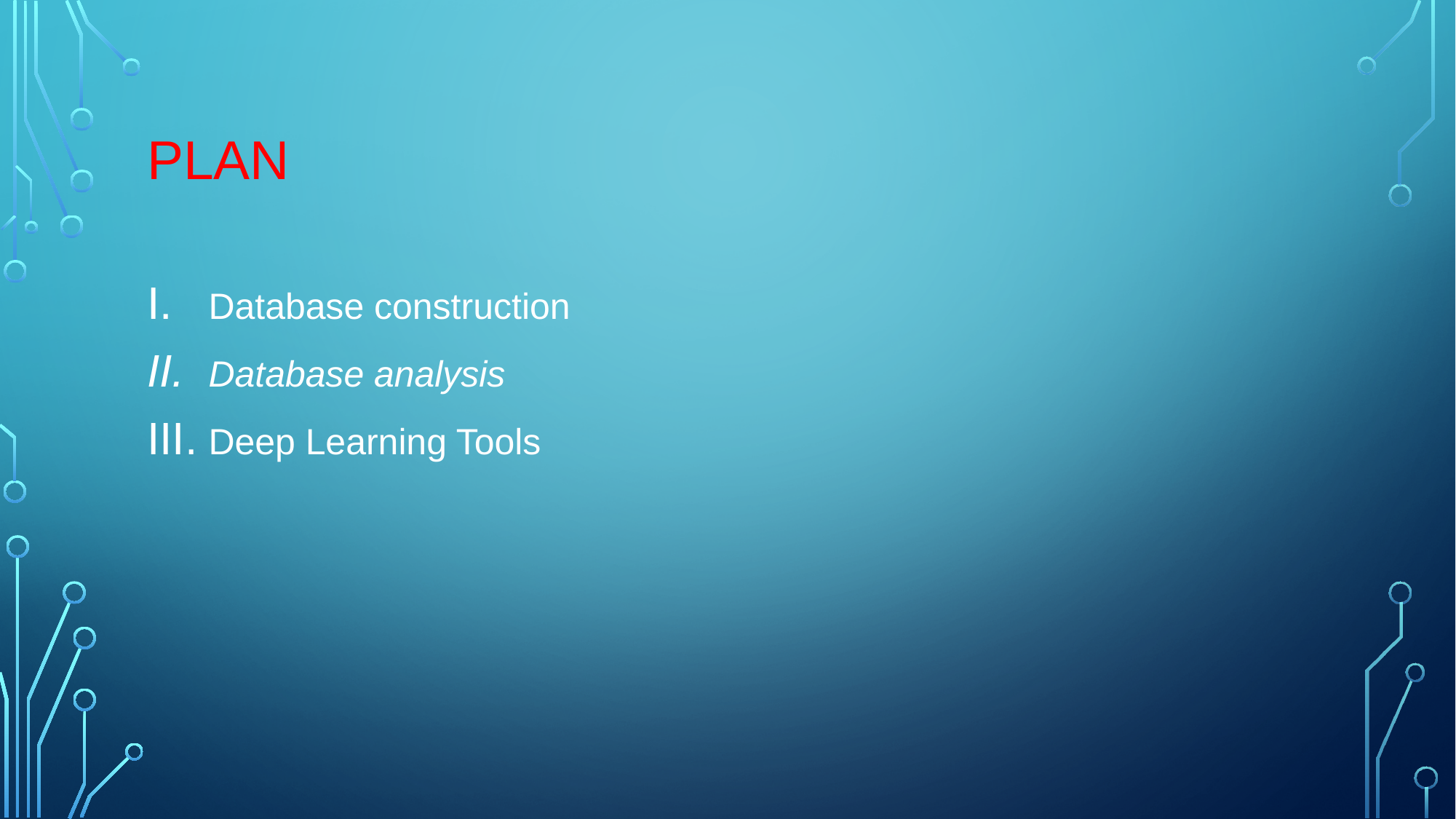

# PLAN
Database construction
Database analysis
Deep Learning Tools